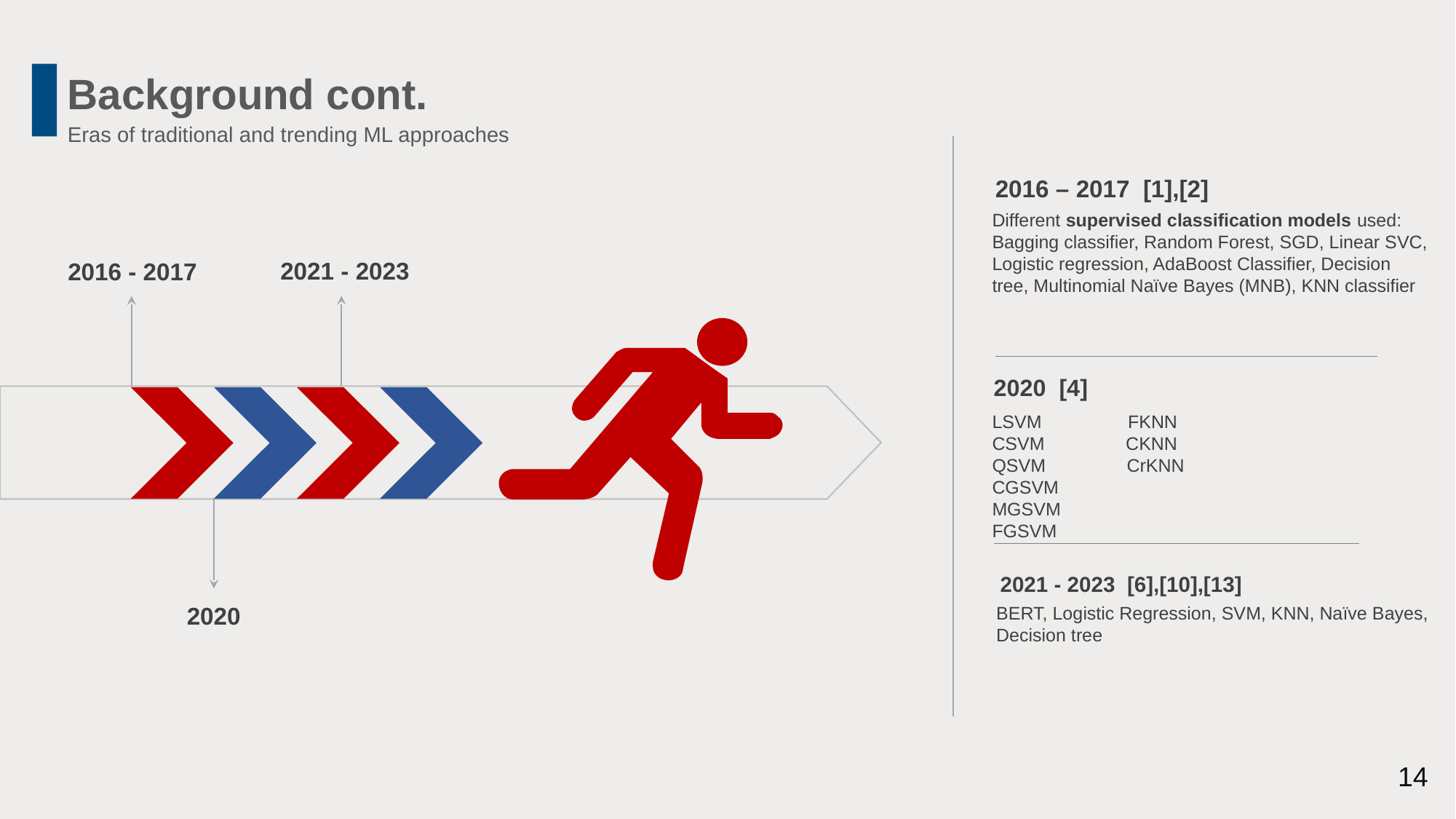

Background cont.

Eras of traditional and trending ML approaches
2016 – 2017  [1],[2]
Different supervised classification models used:
Bagging classifier, Random Forest, SGD, Linear SVC, Logistic regression, AdaBoost Classifier, Decision tree, Multinomial Naïve Bayes (MNB), KNN classifier
2016 - 2017
2021 - 2023

2020  [4]
LSVM                 FKNN
CSVM                CKNN
QSVM                CrKNN
CGSVM
MGSVM
FGSVM

2020
2021 - 2023  [6],[10],[13]
BERT, Logistic Regression, SVM, KNN, Naïve Bayes, Decision tree
14